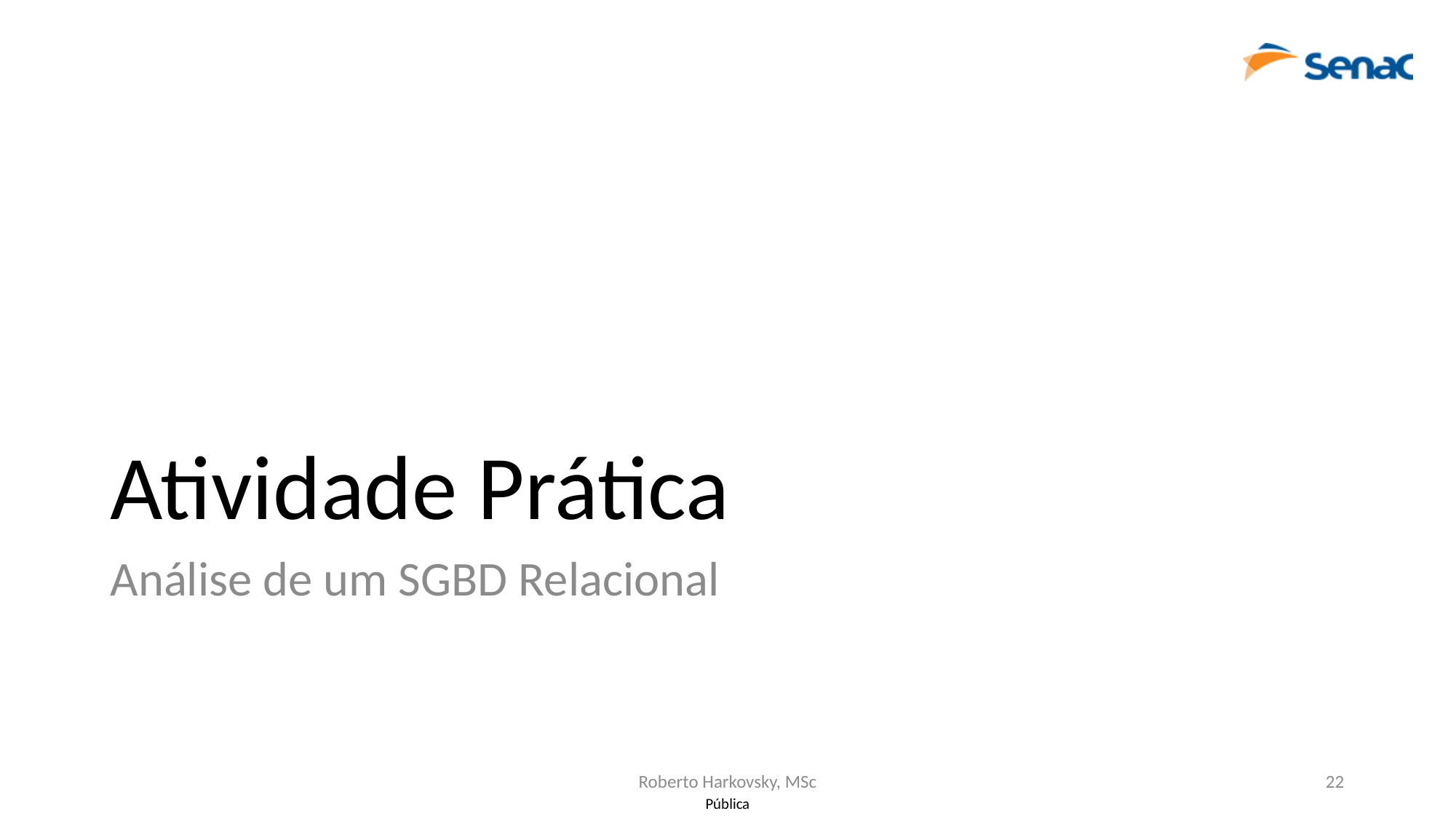

# Atividade Prática
Análise de um SGBD Relacional
Roberto Harkovsky, MSc
22